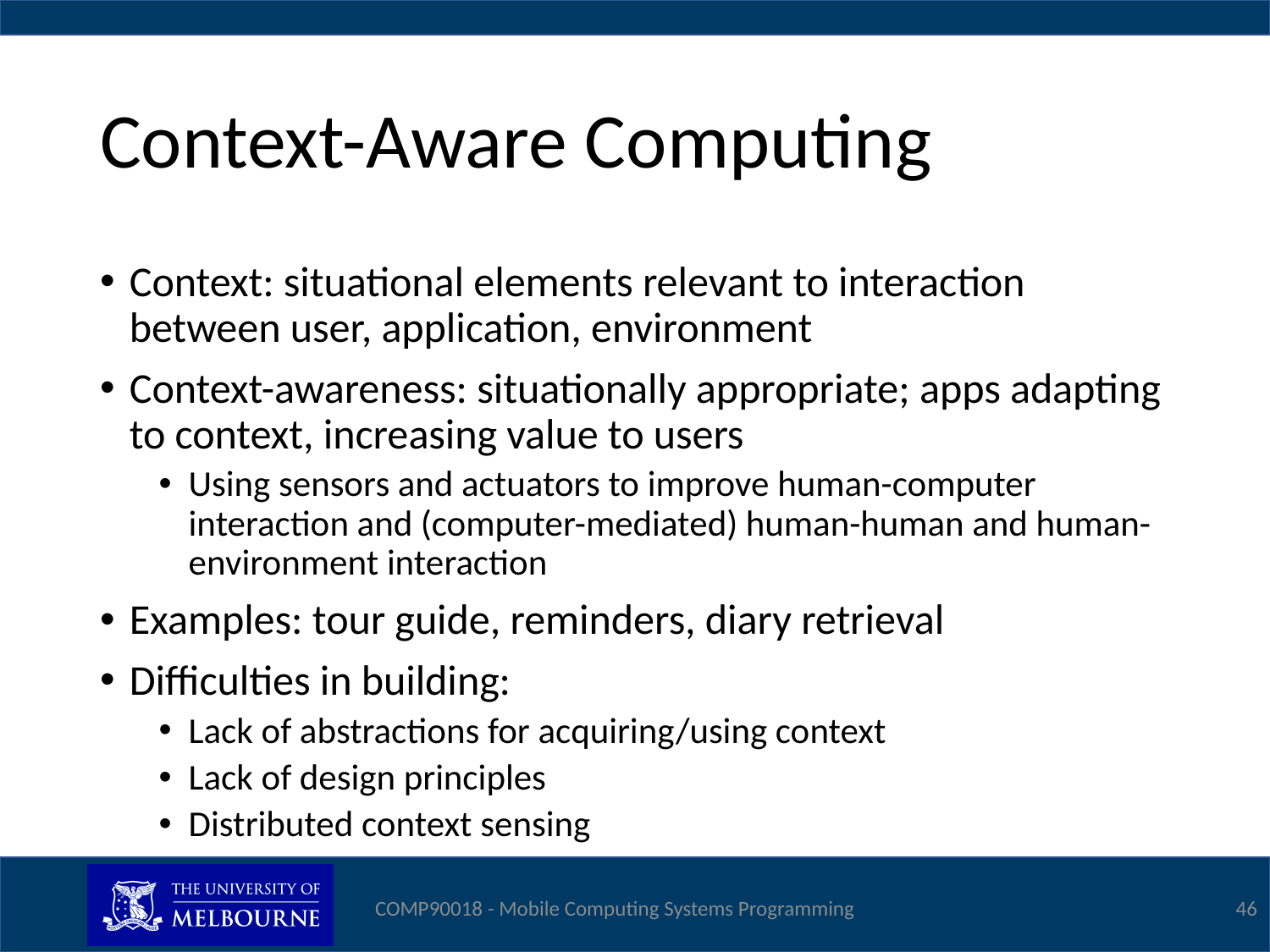

# Context-Aware Computing
Context: situational elements relevant to interaction between user, application, environment
Context-awareness: situationally appropriate; apps adapting to context, increasing value to users
Using sensors and actuators to improve human-computer interaction and (computer-mediated) human-human and human-environment interaction
Examples: tour guide, reminders, diary retrieval
Difficulties in building:
Lack of abstractions for acquiring/using context
Lack of design principles
Distributed context sensing

COMP90018 - Mobile Computing Systems Programming
46